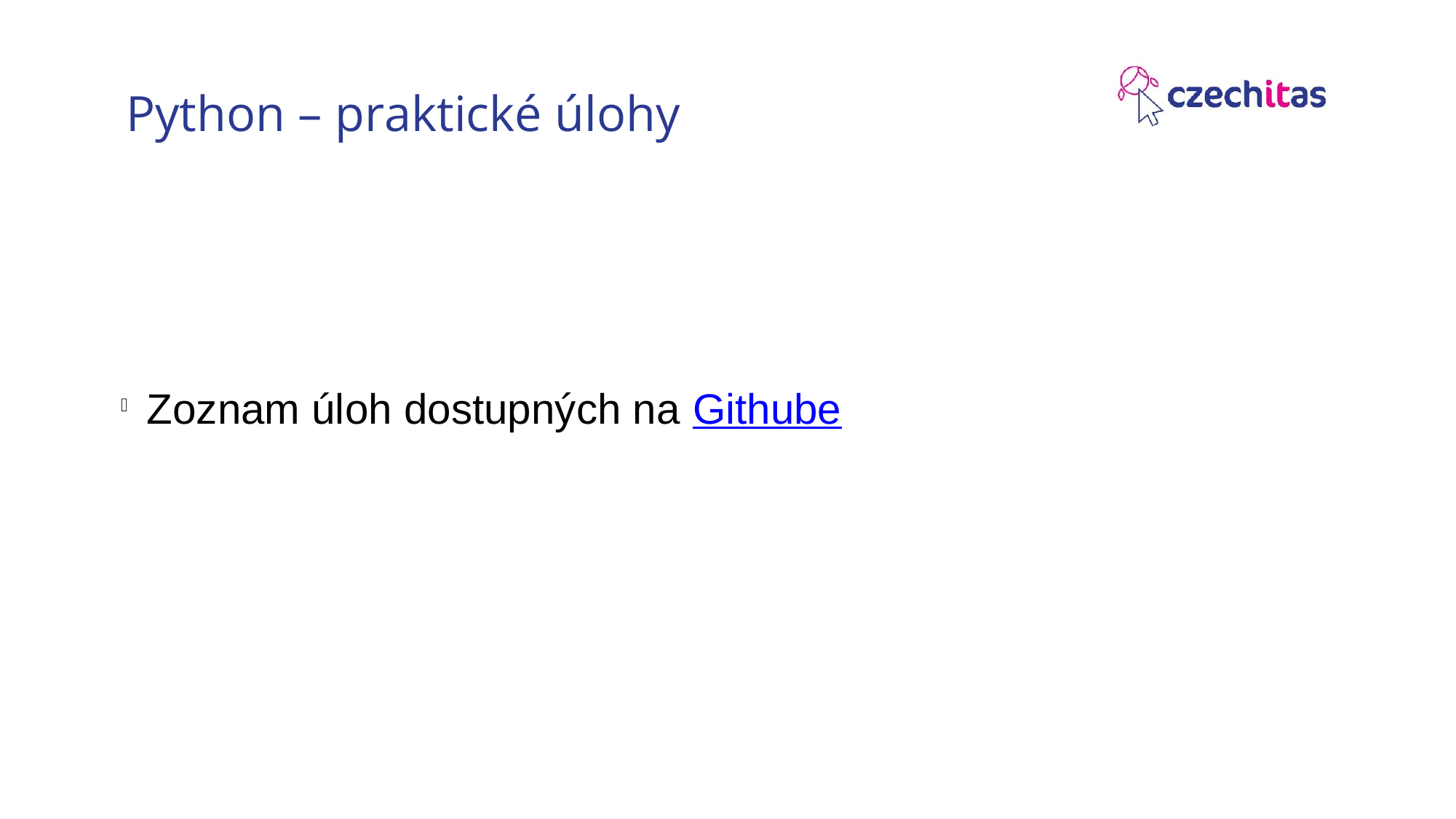

Python – praktické úlohy
Zoznam úloh dostupných na Githube